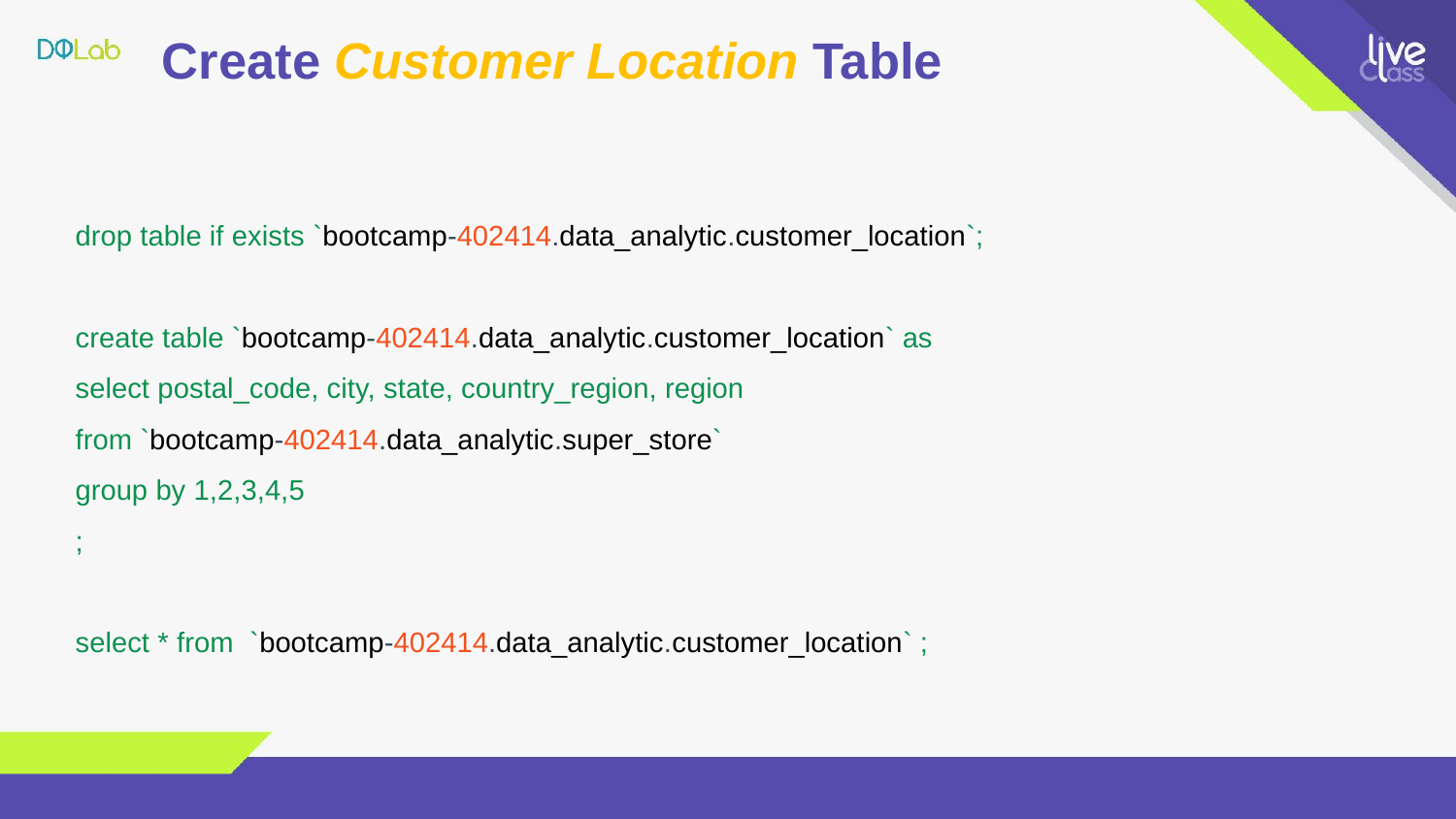

# Create Customer Location Table
drop table if exists `bootcamp-402414.data_analytic.customer_location`;
create table `bootcamp-402414.data_analytic.customer_location` as
select postal_code, city, state, country_region, region
from `bootcamp-402414.data_analytic.super_store`
group by 1,2,3,4,5
;
select * from  `bootcamp-402414.data_analytic.customer_location` ;